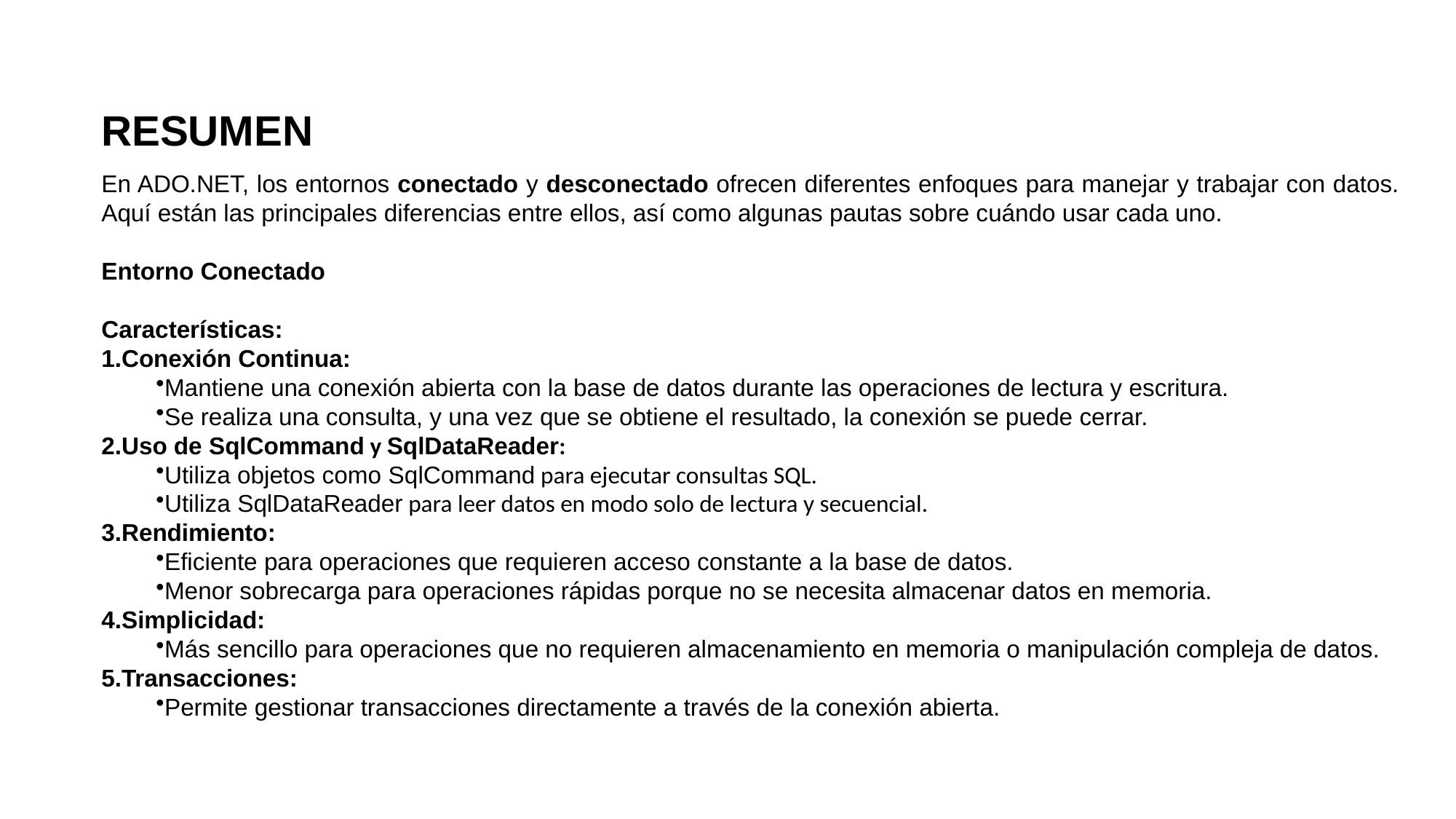

RESUMEN

En ADO.NET, los entornos conectado y desconectado ofrecen diferentes enfoques para manejar y trabajar con datos. Aquí están las principales diferencias entre ellos, así como algunas pautas sobre cuándo usar cada uno.

Entorno Conectado

Características:
Conexión Continua:
Mantiene una conexión abierta con la base de datos durante las operaciones de lectura y escritura.
Se realiza una consulta, y una vez que se obtiene el resultado, la conexión se puede cerrar.
Uso de SqlCommand y SqlDataReader:
Utiliza objetos como SqlCommand para ejecutar consultas SQL.
Utiliza SqlDataReader para leer datos en modo solo de lectura y secuencial.
Rendimiento:
Eficiente para operaciones que requieren acceso constante a la base de datos.
Menor sobrecarga para operaciones rápidas porque no se necesita almacenar datos en memoria.
Simplicidad:
Más sencillo para operaciones que no requieren almacenamiento en memoria o manipulación compleja de datos.
Transacciones:
Permite gestionar transacciones directamente a través de la conexión abierta.